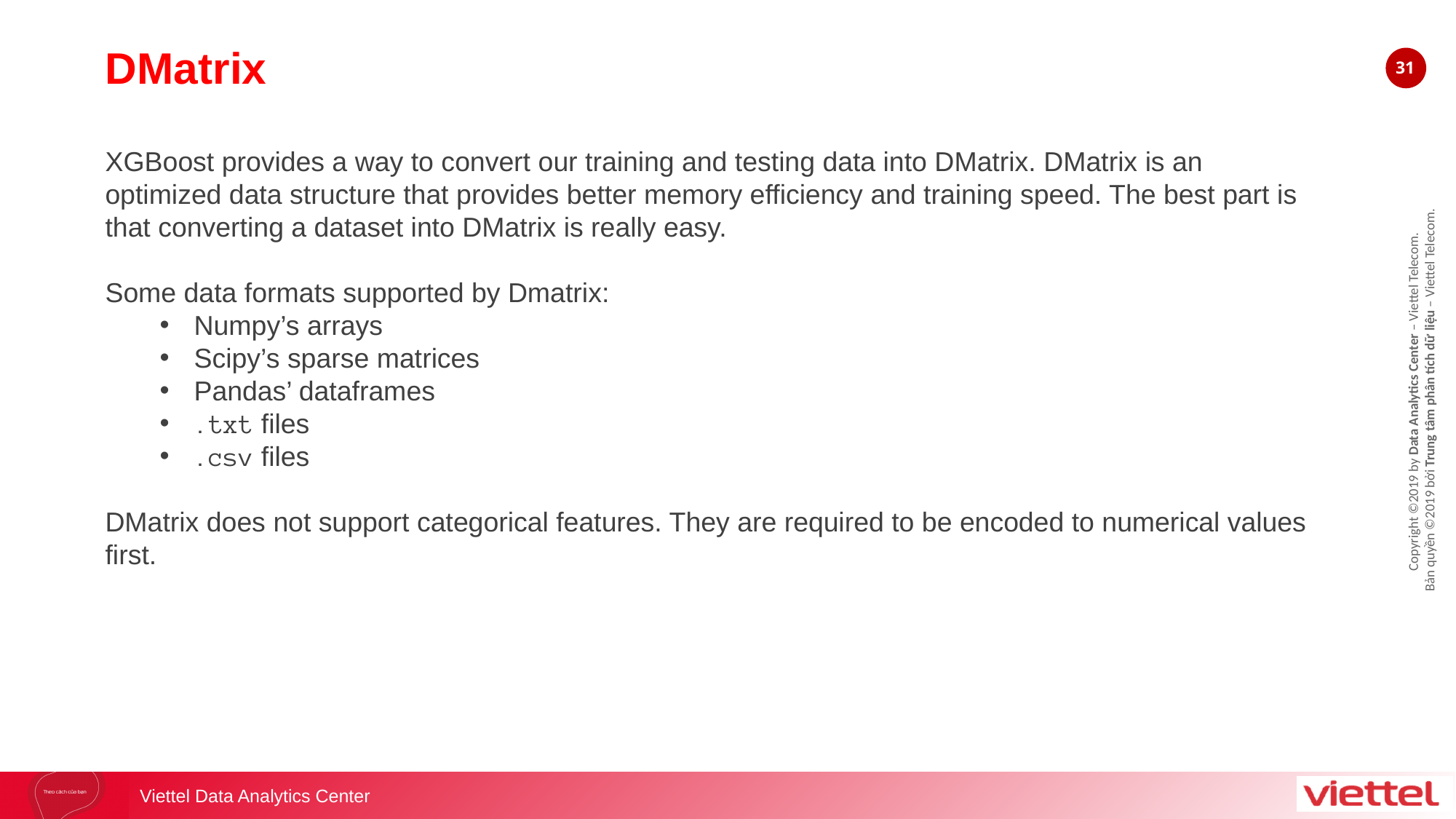

DMatrix
XGBoost provides a way to convert our training and testing data into DMatrix. DMatrix is an optimized data structure that provides better memory efficiency and training speed. The best part is that converting a dataset into DMatrix is really easy.

Some data formats supported by Dmatrix:
Numpy’s arrays
Scipy’s sparse matrices
Pandas’ dataframes
.txt files
.csv files

DMatrix does not support categorical features. They are required to be encoded to numerical values first.